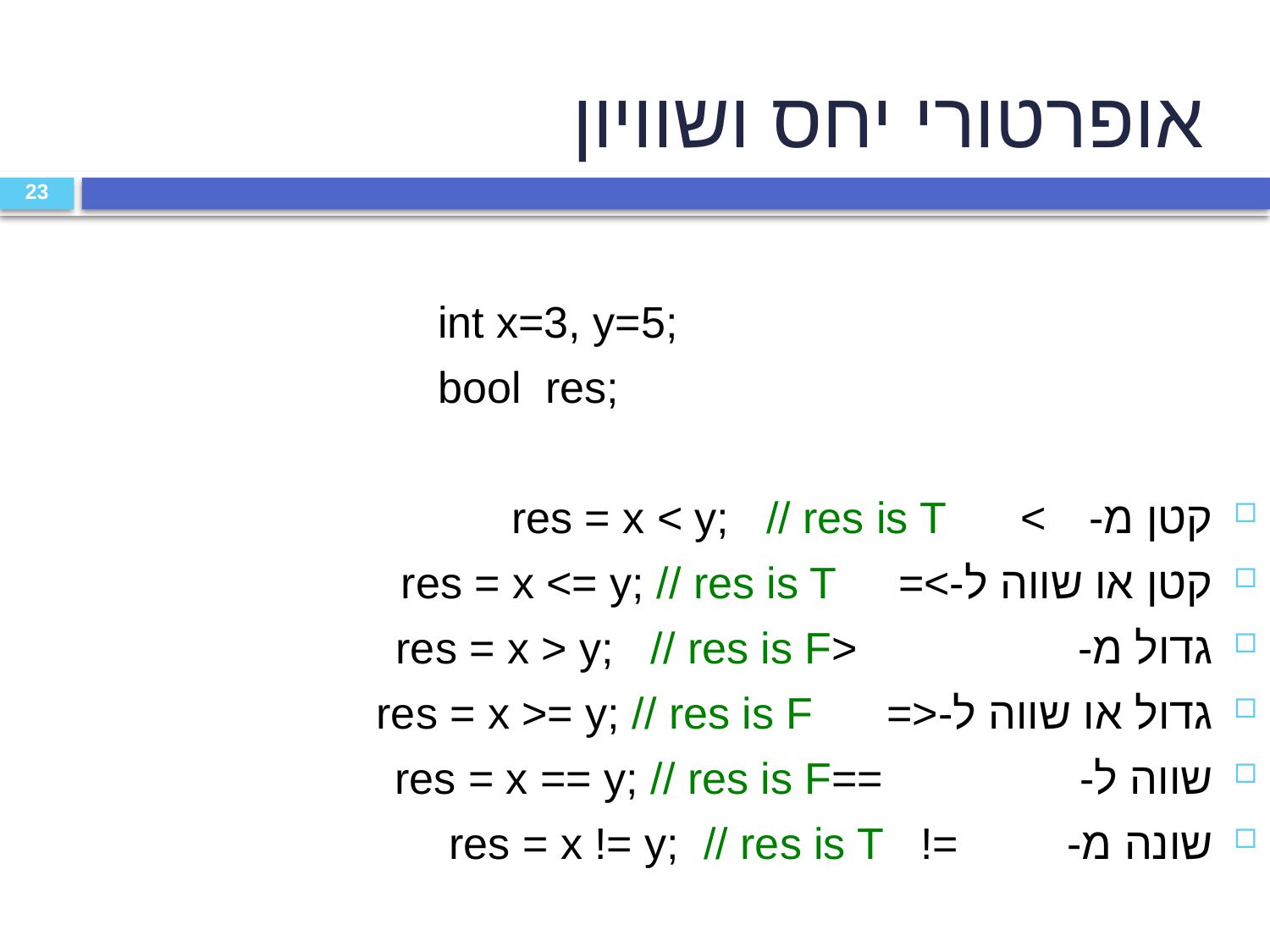

אופרטורי יחס ושוויון
23

				int x=3, y=5;
				bool  res;

קטן מ-		>     	 res = x < y;   // res is T
קטן או שווה ל-	>=     res = x <= y; // res is T
גדול מ-		<	res = x > y;   // res is F
גדול או שווה ל-	<=      res = x >= y; // res is F
שווה ל-		==	res = x == y; // res is F
שונה מ- 		=!   res = x != y;  // res is T